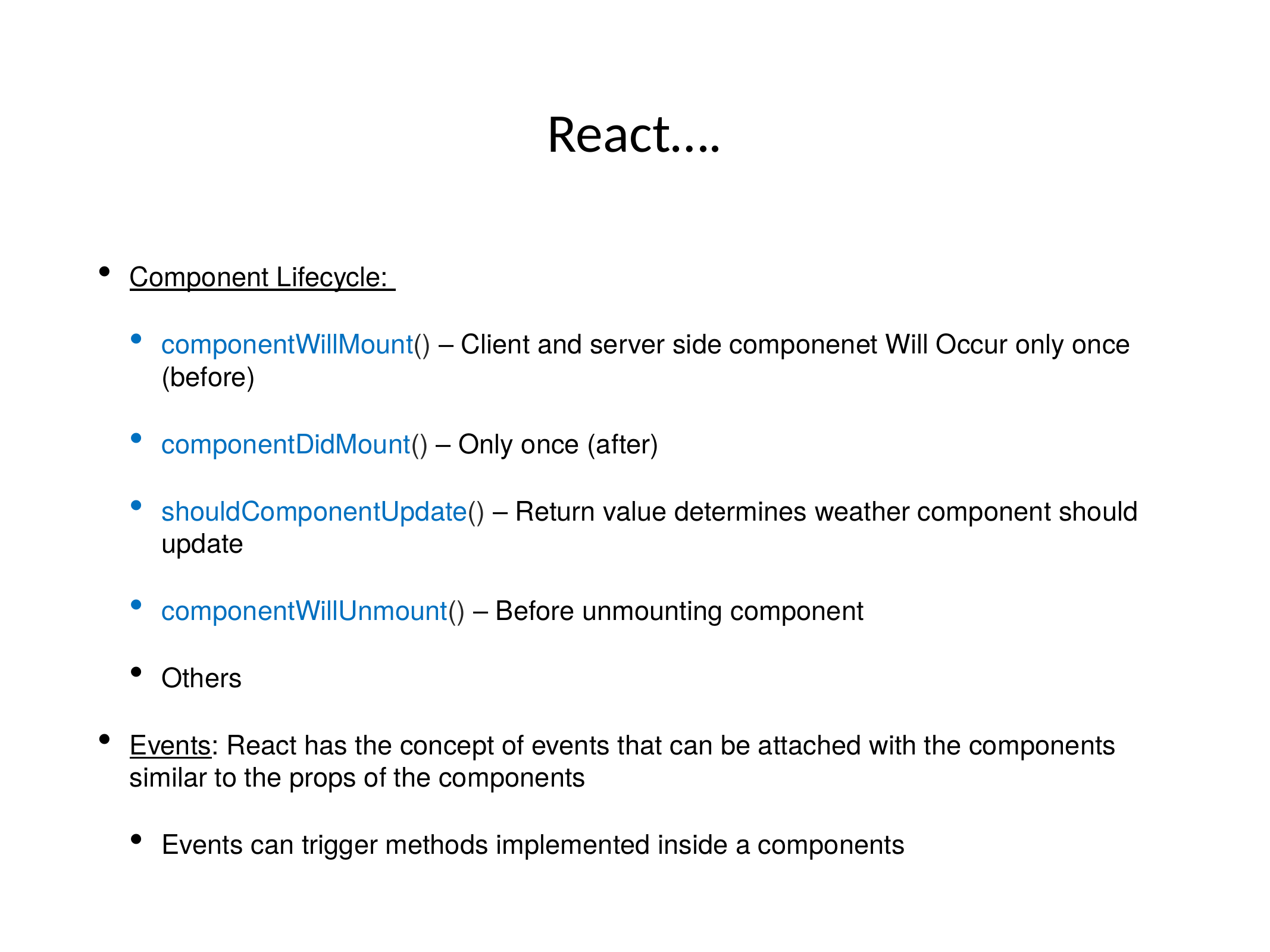

# React….
Component Lifecycle:
componentWillMount() – Client and server side componenet Will Occur only once (before)
componentDidMount() – Only once (after)
shouldComponentUpdate() – Return value determines weather component should update
componentWillUnmount() – Before unmounting component
Others
Events: React has the concept of events that can be attached with the components similar to the props of the components
Events can trigger methods implemented inside a components